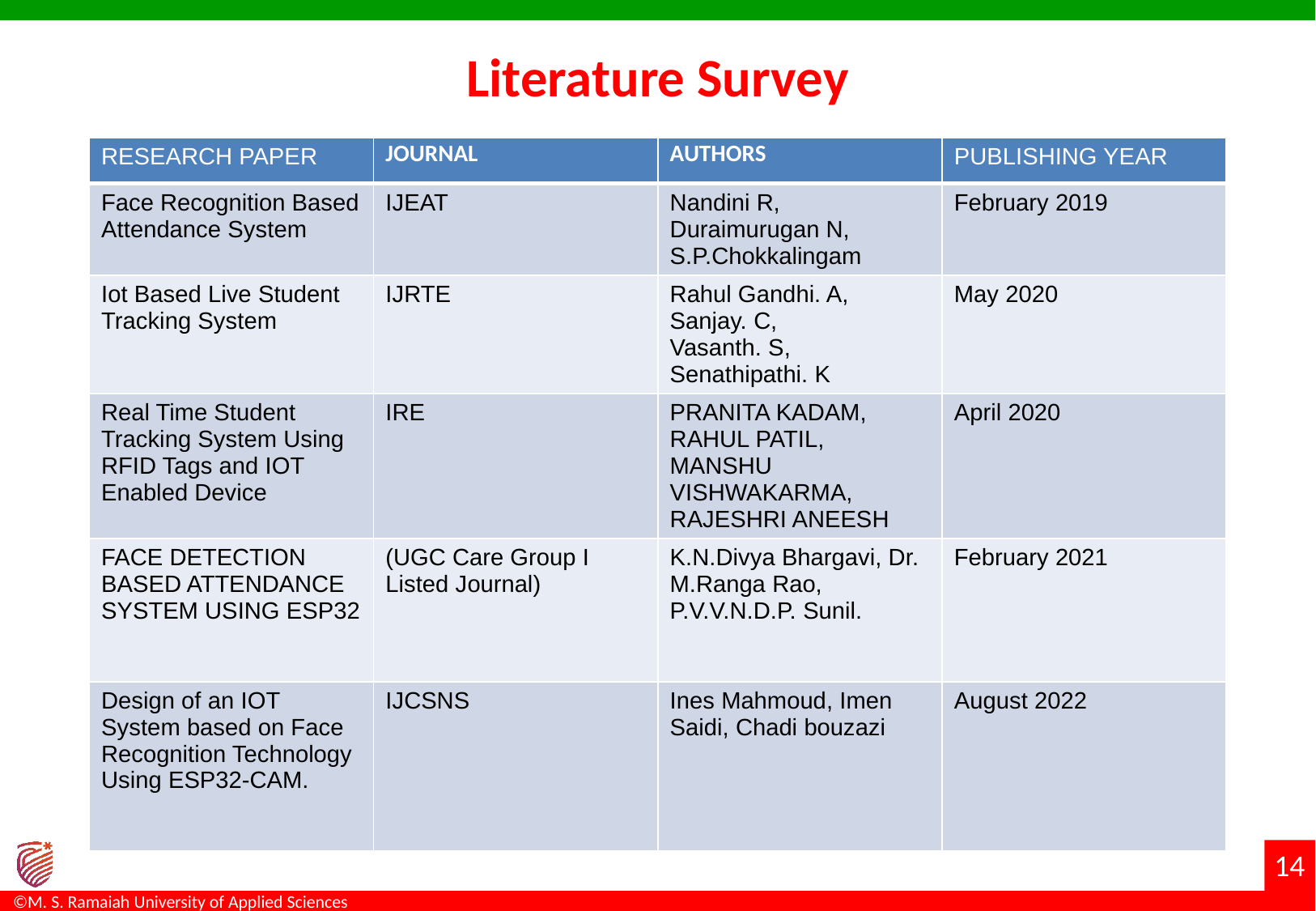

# Literature Survey
| RESEARCH PAPER | JOURNAL | AUTHORS | PUBLISHING YEAR |
| --- | --- | --- | --- |
| Face Recognition Based Attendance System | IJEAT | Nandini R, Duraimurugan N, S.P.Chokkalingam | February 2019 |
| Iot Based Live Student Tracking System | IJRTE | Rahul Gandhi. A, Sanjay. C, Vasanth. S, Senathipathi. K | May 2020 |
| Real Time Student Tracking System Using RFID Tags and IOT Enabled Device | IRE | PRANITA KADAM, RAHUL PATIL, MANSHU VISHWAKARMA, RAJESHRI ANEESH | April 2020 |
| FACE DETECTION BASED ATTENDANCE SYSTEM USING ESP32 | (UGC Care Group I Listed Journal) | K.N.Divya Bhargavi, Dr. M.Ranga Rao, P.V.V.N.D.P. Sunil. | February 2021 |
| Design of an IOT System based on Face Recognition Technology Using ESP32-CAM. | IJCSNS | Ines Mahmoud, Imen Saidi, Chadi bouzazi | August 2022 |